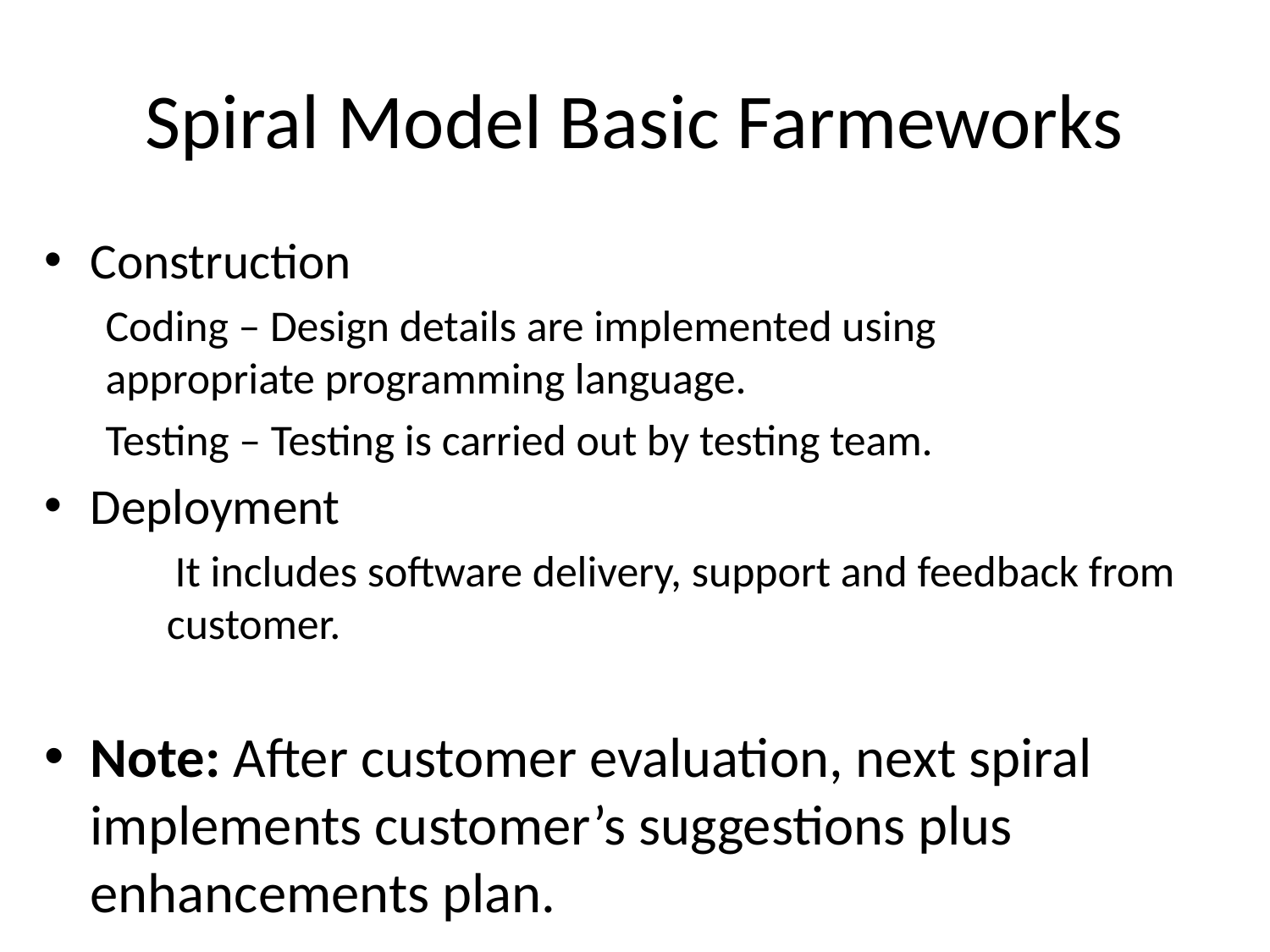

# Spiral Model Basic Farmeworks
Construction
	Coding – Design details are implemented using 		     appropriate programming language.
	Testing – Testing is carried out by testing team.
Deployment
 It includes software delivery, support and feedback from customer.

Note: After customer evaluation, next spiral implements customer’s suggestions plus enhancements plan.